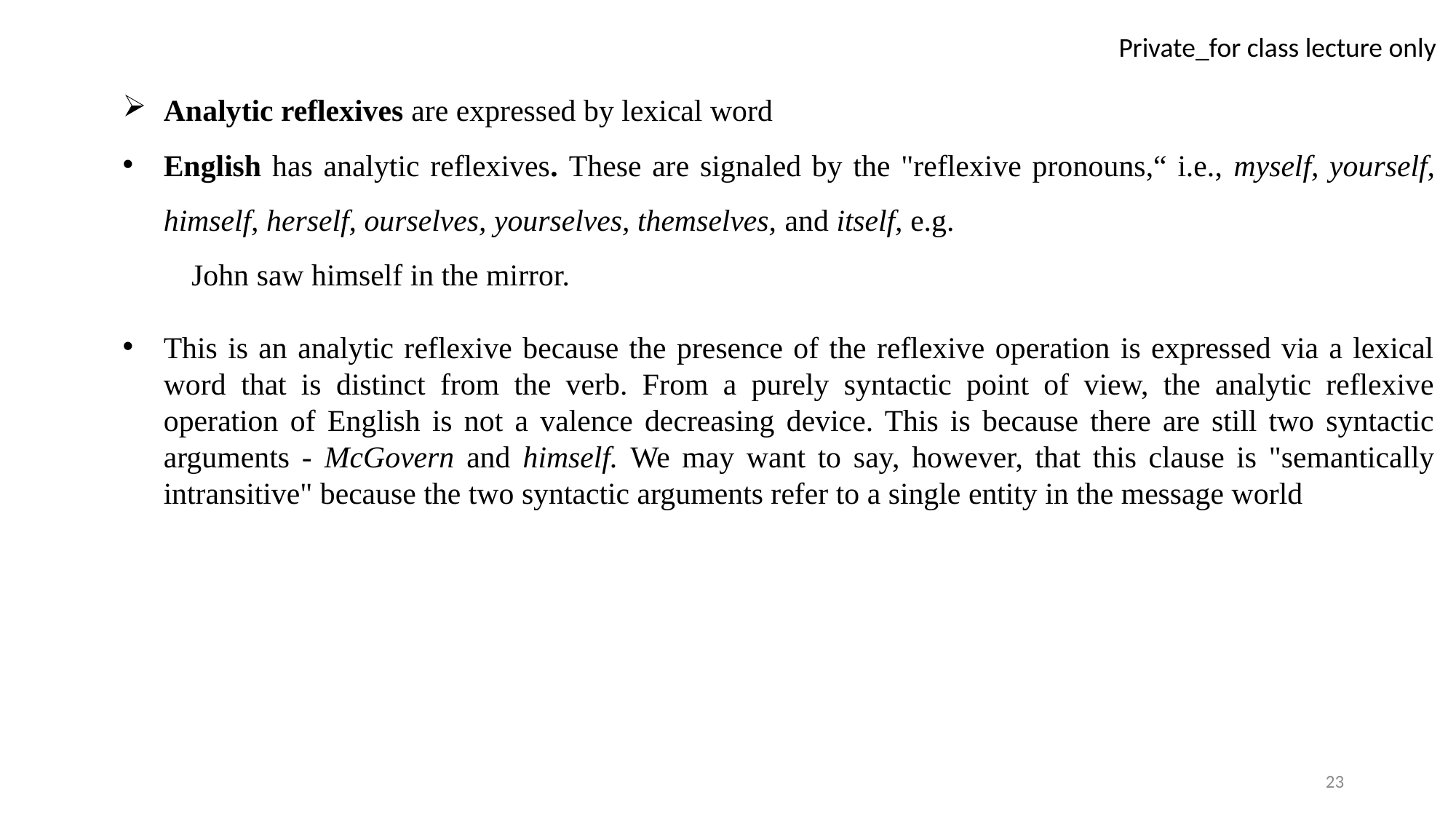

Analytic reflexives are expressed by lexical word
English has analytic reflexives. These are signaled by the "reflexive pronouns,“ i.e., myself, yourself, himself, herself, ourselves, yourselves, themselves, and itself, e.g.
         John saw himself in the mirror.

This is an analytic reflexive because the presence of the reflexive operation is expressed via a lexical word that is distinct from the verb. From a purely syntactic point of view, the analytic reflexive operation of English is not a valence decreasing device. This is because there are still two syntactic arguments - McGovern and himself. We may want to say, however, that this clause is "semantically intransitive" because the two syntactic arguments refer to a single entity in the message world

23